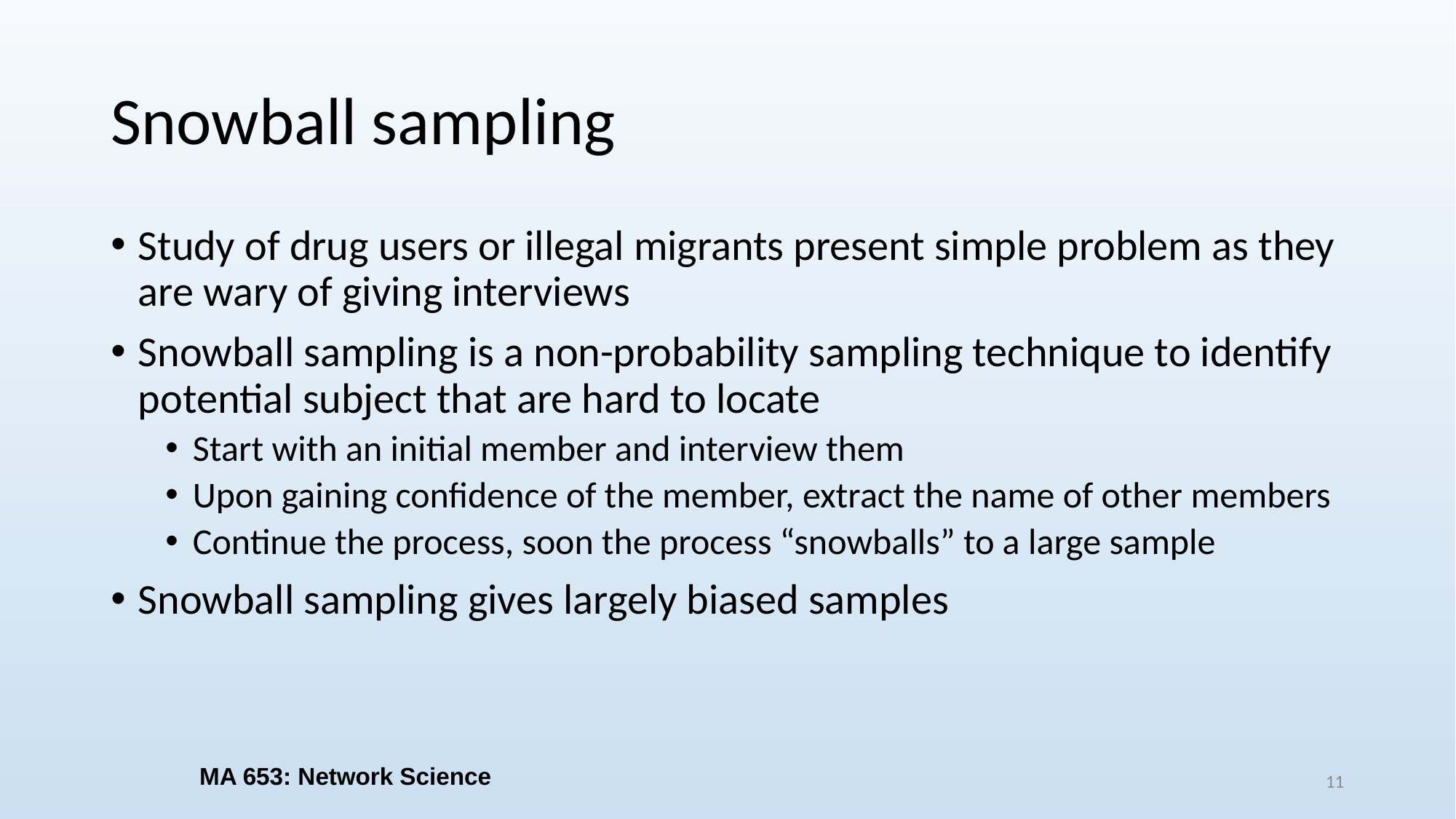

# Snowball sampling
Study of drug users or illegal migrants present simple problem as they are wary of giving interviews
Snowball sampling is a non-probability sampling technique to identify potential subject that are hard to locate
Start with an initial member and interview them
Upon gaining confidence of the member, extract the name of other members
Continue the process, soon the process “snowballs” to a large sample
Snowball sampling gives largely biased samples
MA 653: Network Science
11